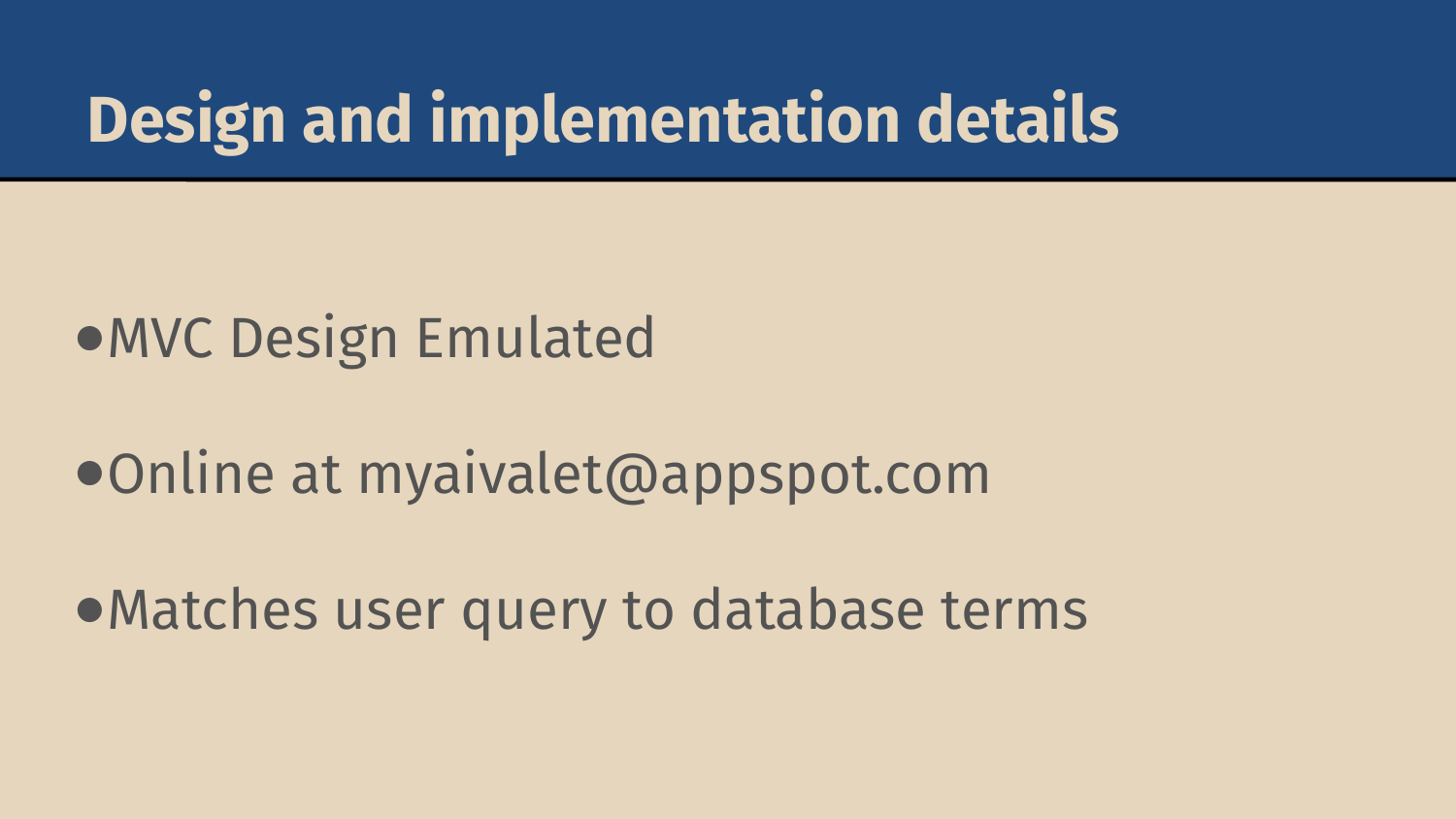

Design and implementation details
MVC Design Emulated
Online at myaivalet@appspot.com
Matches user query to database terms